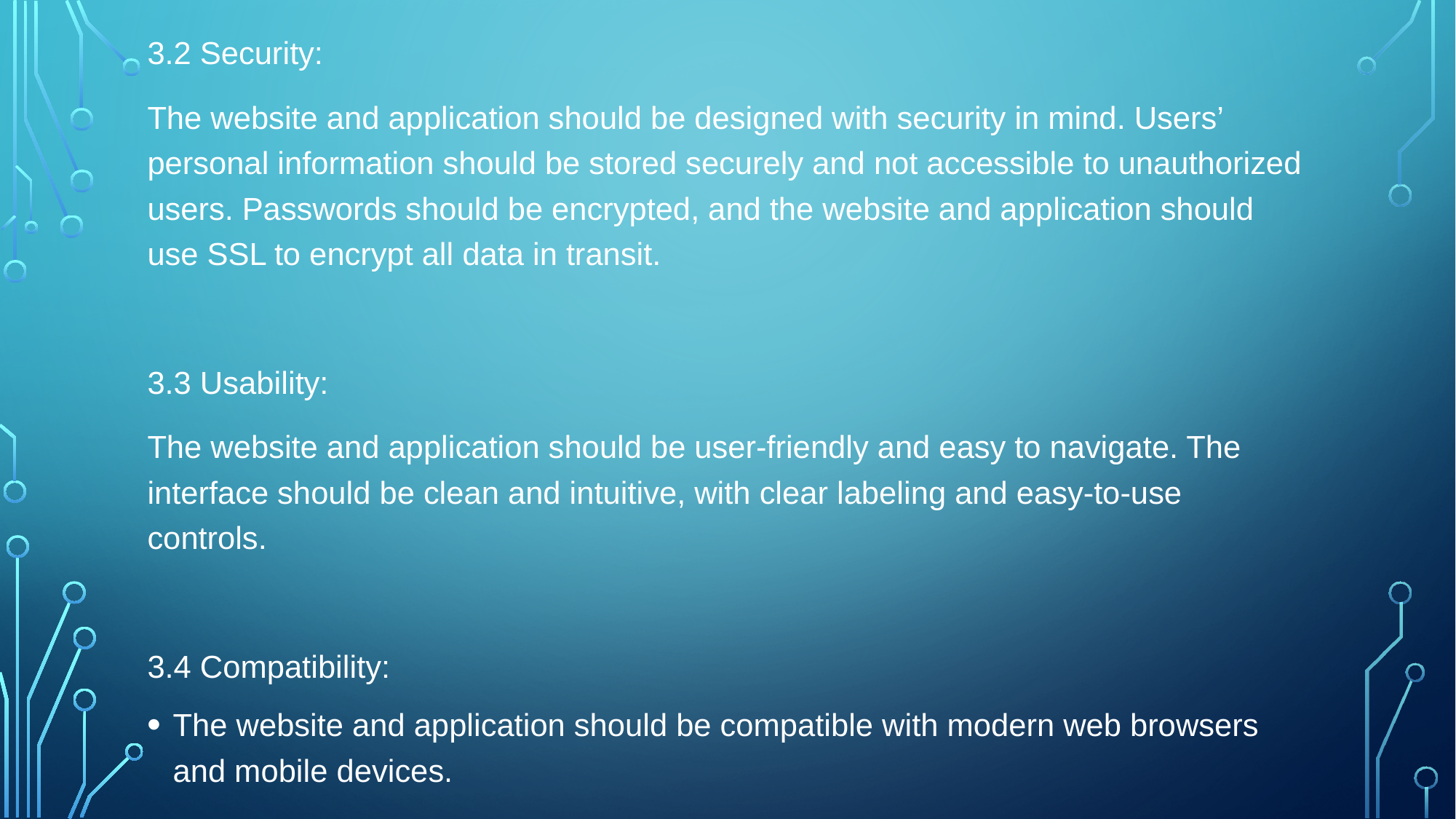

3.2 Security:
The website and application should be designed with security in mind. Users’ personal information should be stored securely and not accessible to unauthorized users. Passwords should be encrypted, and the website and application should use SSL to encrypt all data in transit.

3.3 Usability:
The website and application should be user-friendly and easy to navigate. The interface should be clean and intuitive, with clear labeling and easy-to-use controls.

3.4 Compatibility:
The website and application should be compatible with modern web browsers and mobile devices.